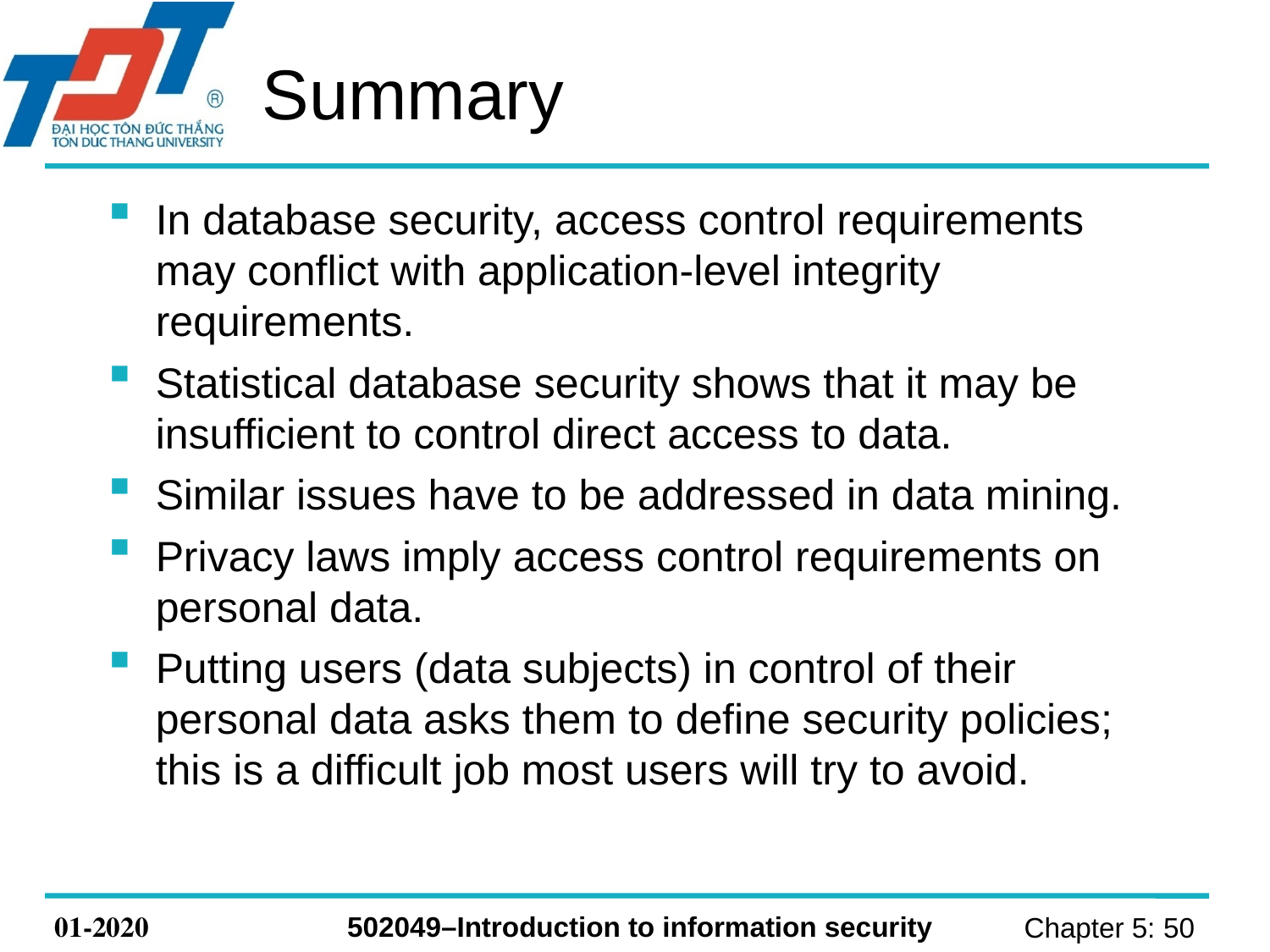

# Summary
In database security, access control requirements may conflict with application-level integrity requirements.
Statistical database security shows that it may be insufficient to control direct access to data.
Similar issues have to be addressed in data mining.
Privacy laws imply access control requirements on personal data.
Putting users (data subjects) in control of their personal data asks them to define security policies; this is a difficult job most users will try to avoid.